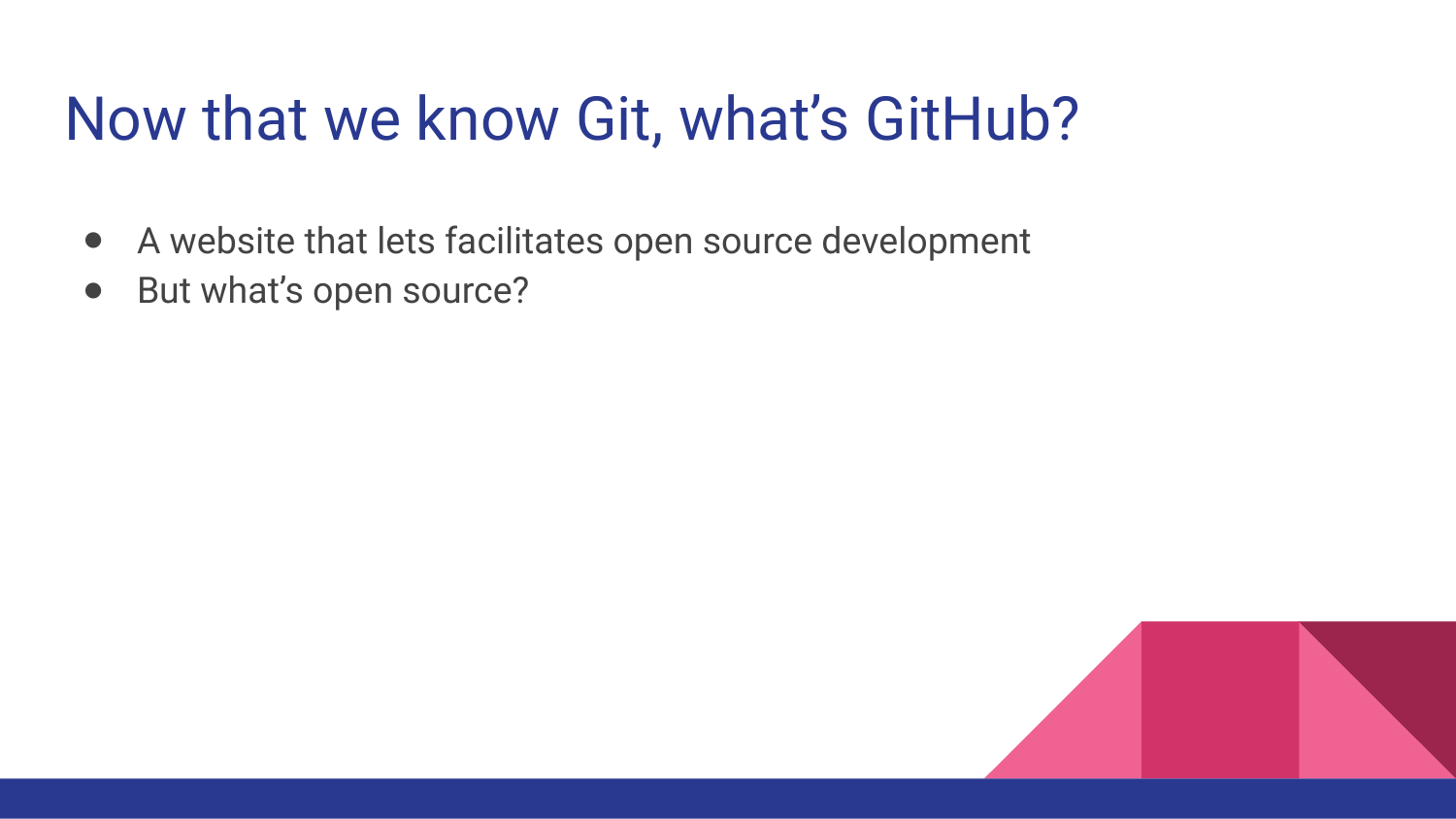

# Now that we know Git, what’s GitHub?
A website that lets facilitates open source development
But what’s open source?